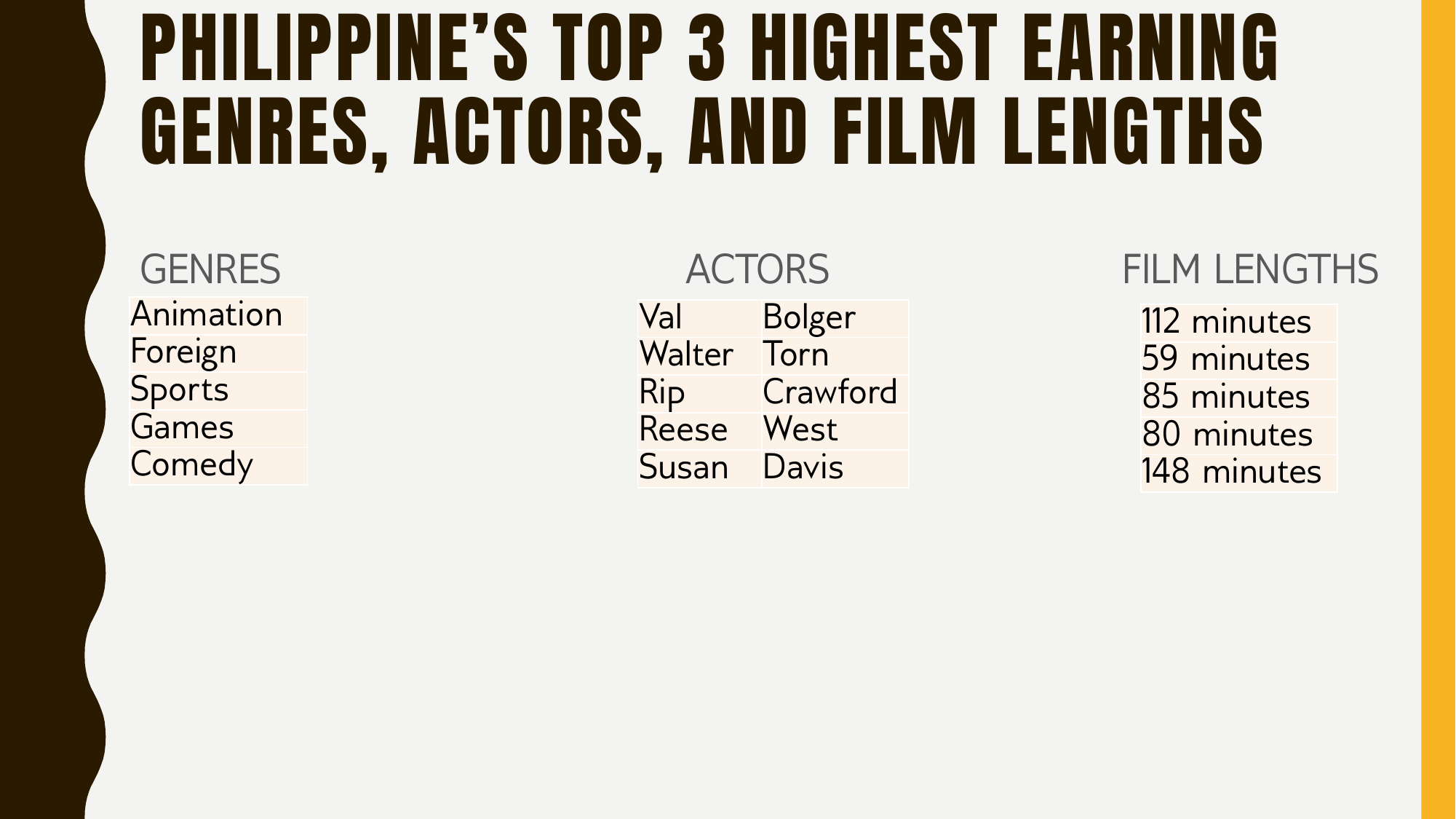

# Philippine’s top 3 highest earning Genres, Actors, and film lengths
GENRES				ACTORS			FILM LENGTHS
| Animation |
| --- |
| Foreign |
| Sports |
| Games |
| Comedy |
| Val | Bolger |
| --- | --- |
| Walter | Torn |
| Rip | Crawford |
| Reese | West |
| Susan | Davis |
| 112 minutes |
| --- |
| 59 minutes |
| 85 minutes |
| 80 minutes |
| 148 minutes |